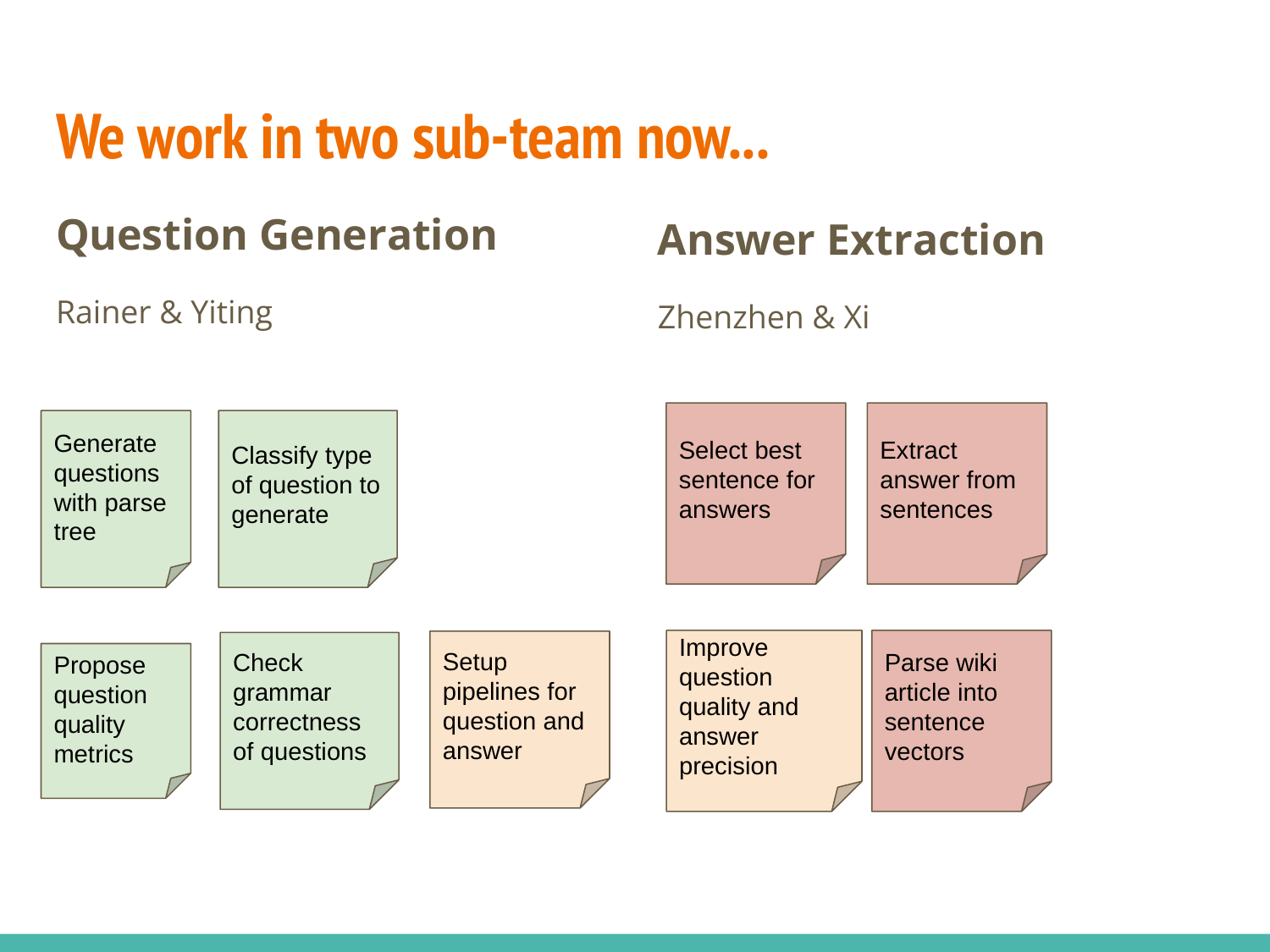

# We work in two sub-team now...
Question Generation
Rainer & Yiting

Answer Extraction
Zhenzhen & Xi

Select best sentence for answers
Extract answer from sentences
Generate questions with parse tree
Classify type of question to generate
Improve question quality and answer precision
Parse wiki article into sentence vectors
Setup pipelines for question and answer
Check grammar correctness of questions
Propose question quality metrics